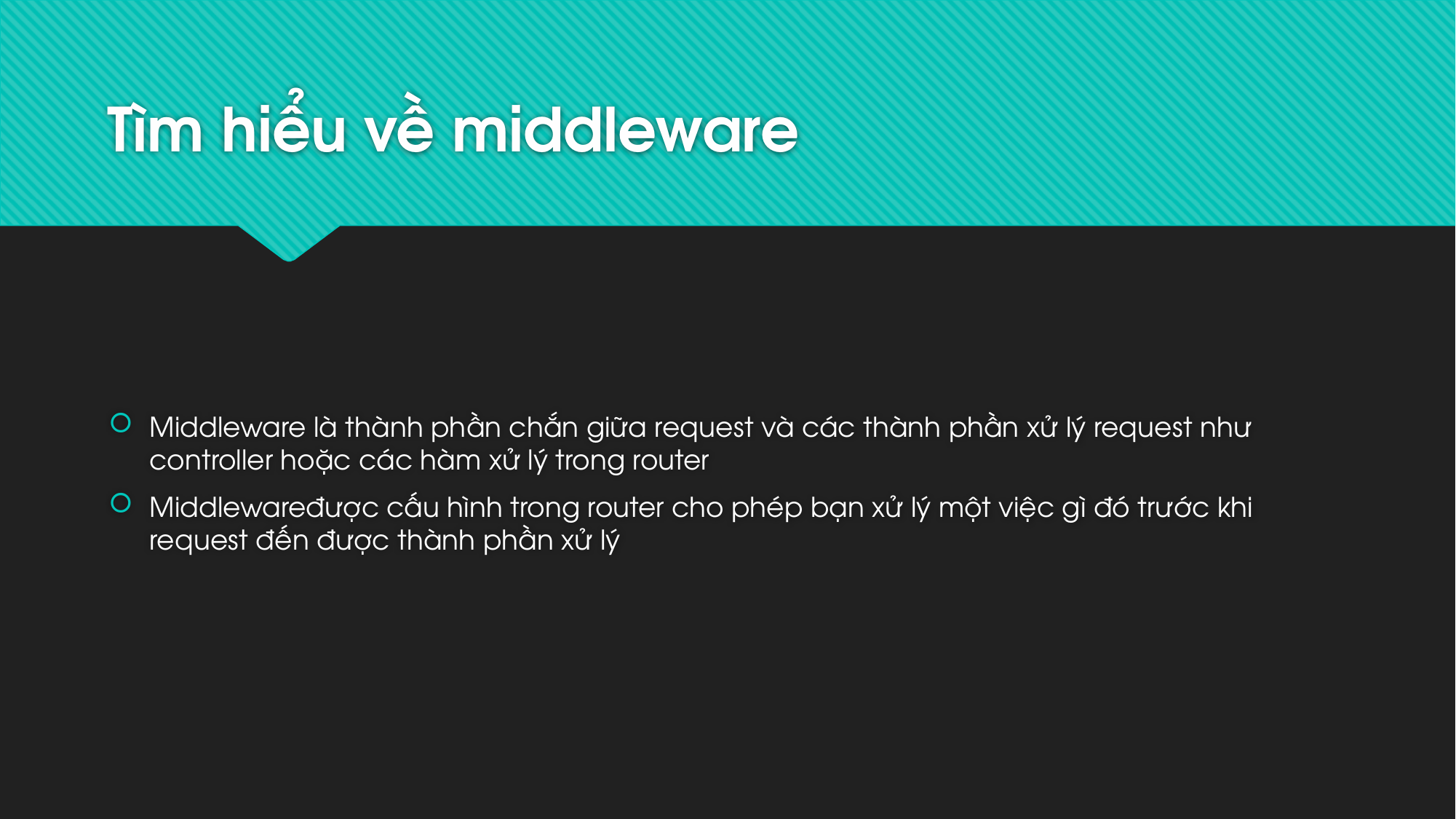

# Tìm hiểu về middleware
Middleware là thành phần chắn giữa request và các thành phần xử lý request như controller hoặc các hàm xử lý trong router
Middlewaređược cấu hình trong router cho phép bạn xử lý một việc gì đó trước khi request đến được thành phần xử lý